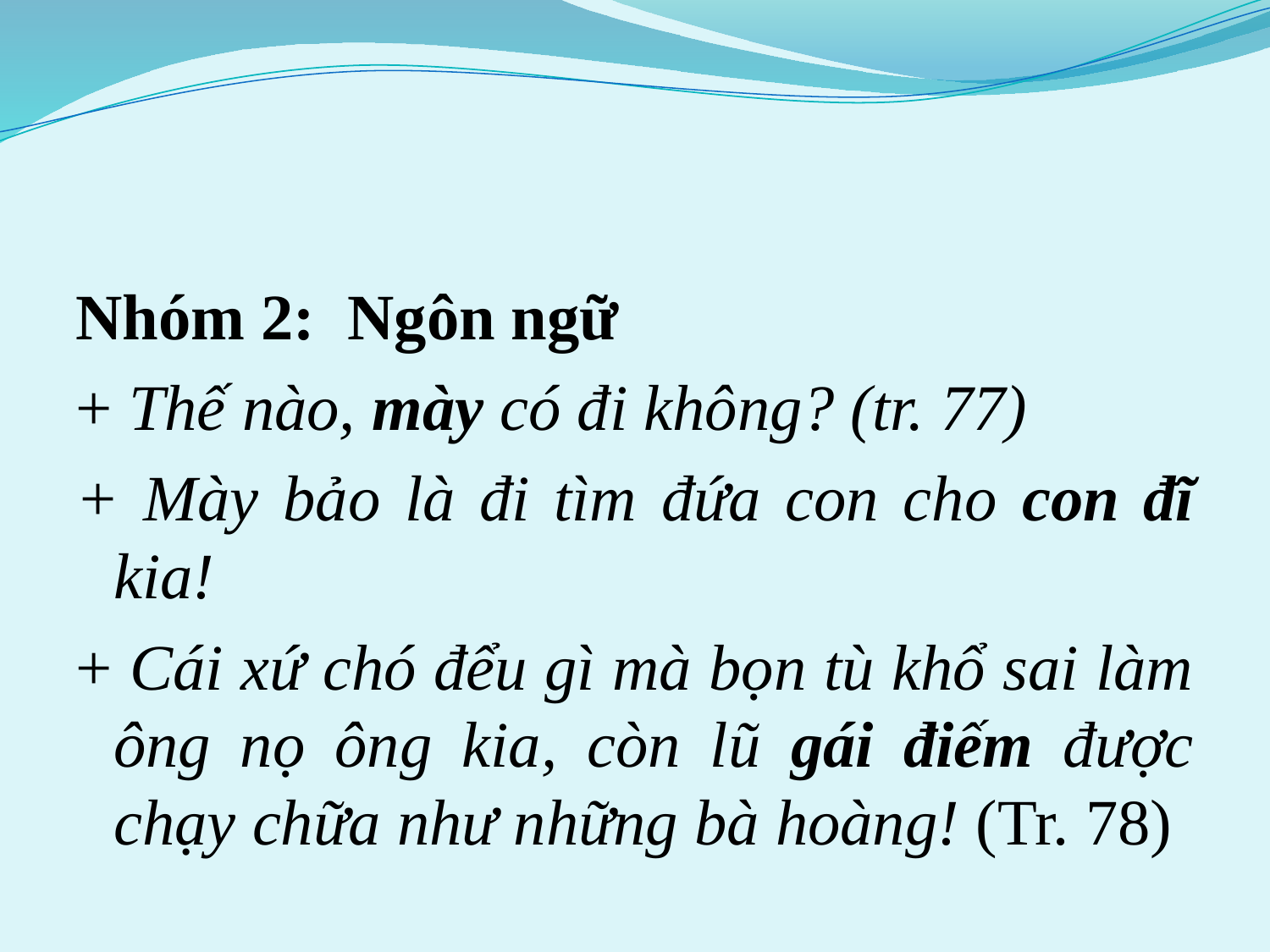

#
Nhóm 2:  Ngôn ngữ
+ Thế nào, mày có đi không? (tr. 77)
+ Mày bảo là đi tìm đứa con cho con đĩ kia!
+ Cái xứ chó đểu gì mà bọn tù khổ sai làm ông nọ ông kia, còn lũ gái điếm được chạy chữa như những bà hoàng! (Tr. 78)